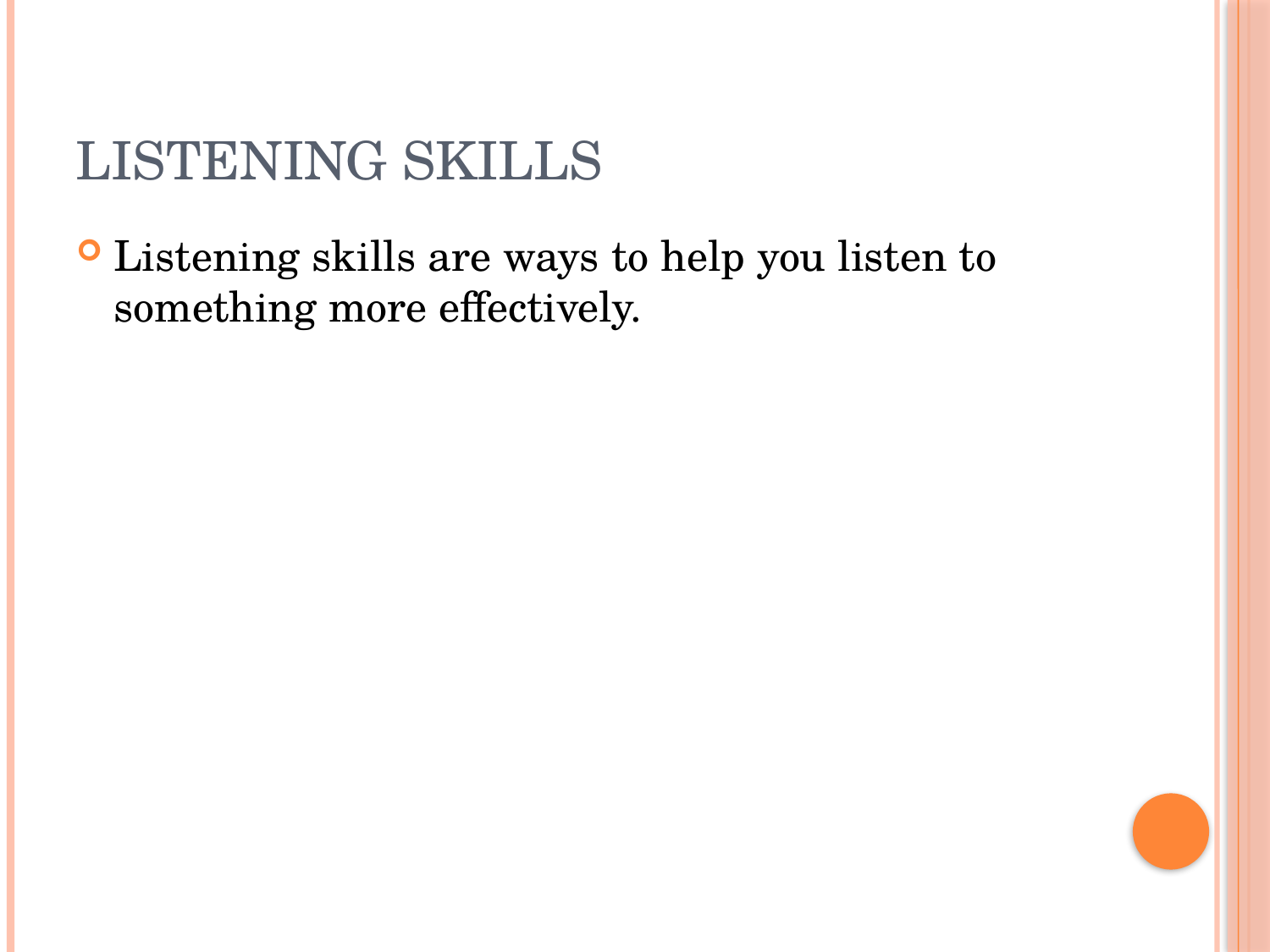

# Listening Skills
Listening skills are ways to help you listen to something more effectively.